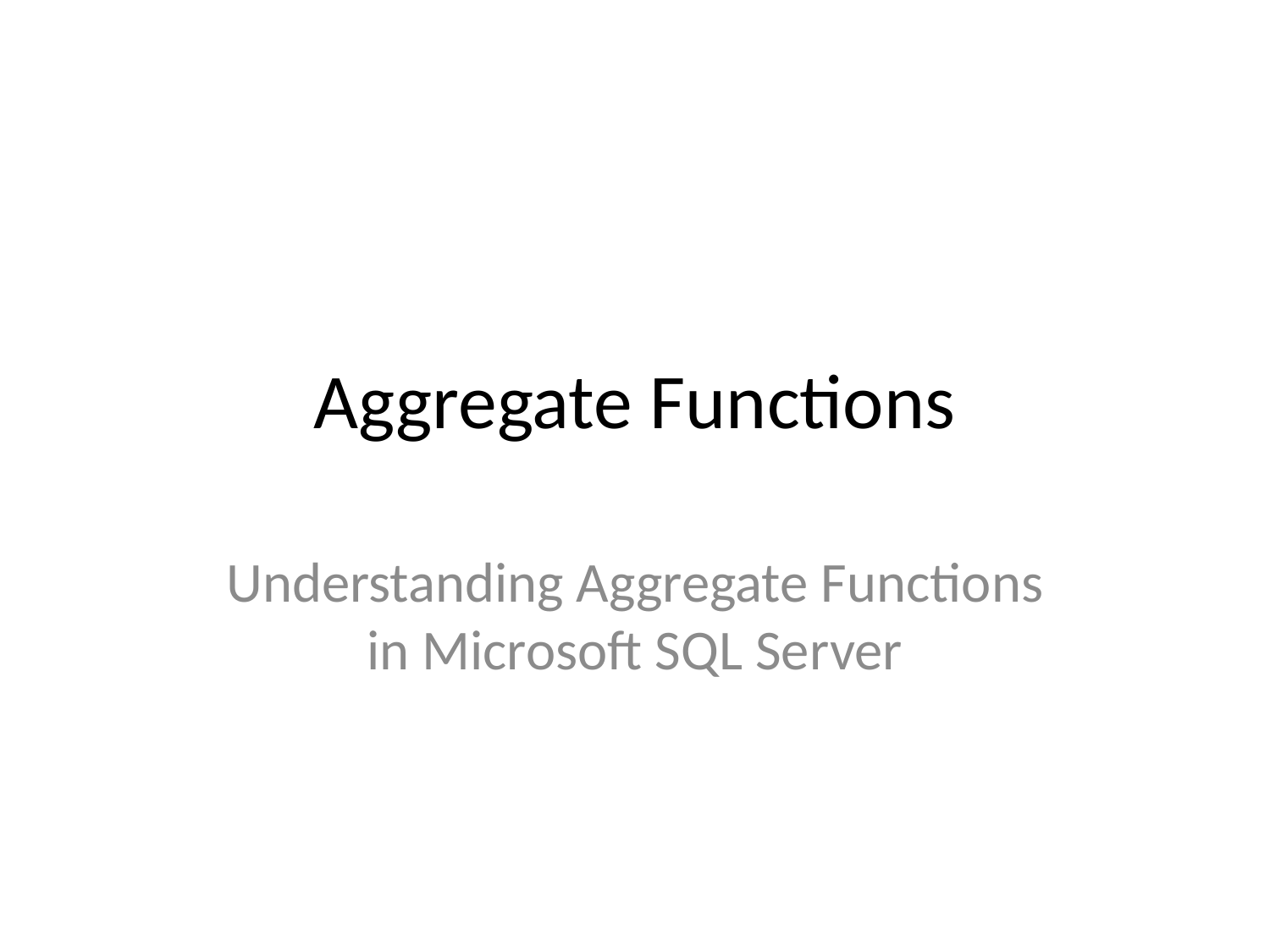

# Aggregate Functions
Understanding Aggregate Functions in Microsoft SQL Server